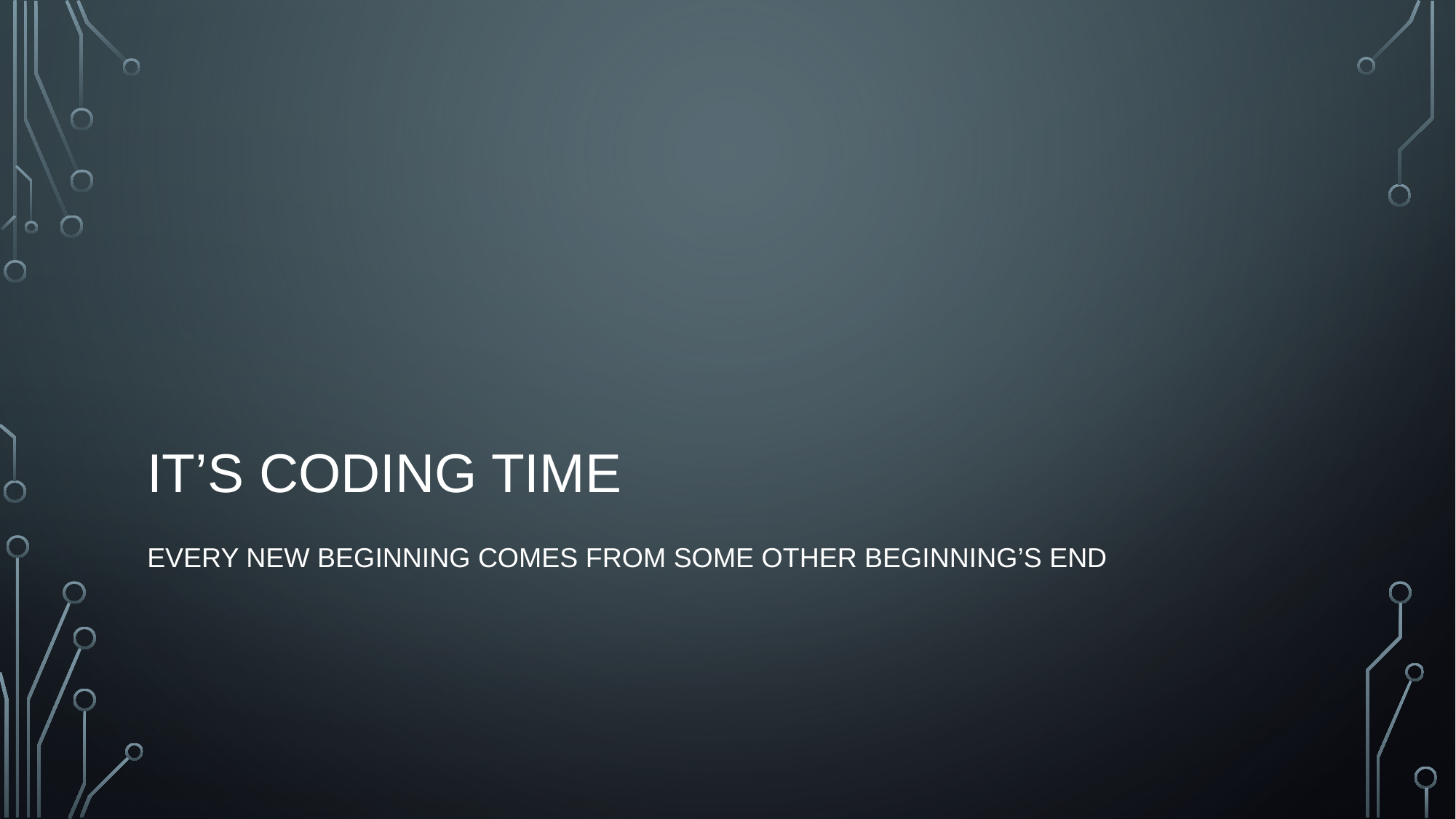

# It’s coding time
Every new beginning comes from some other beginning’s end